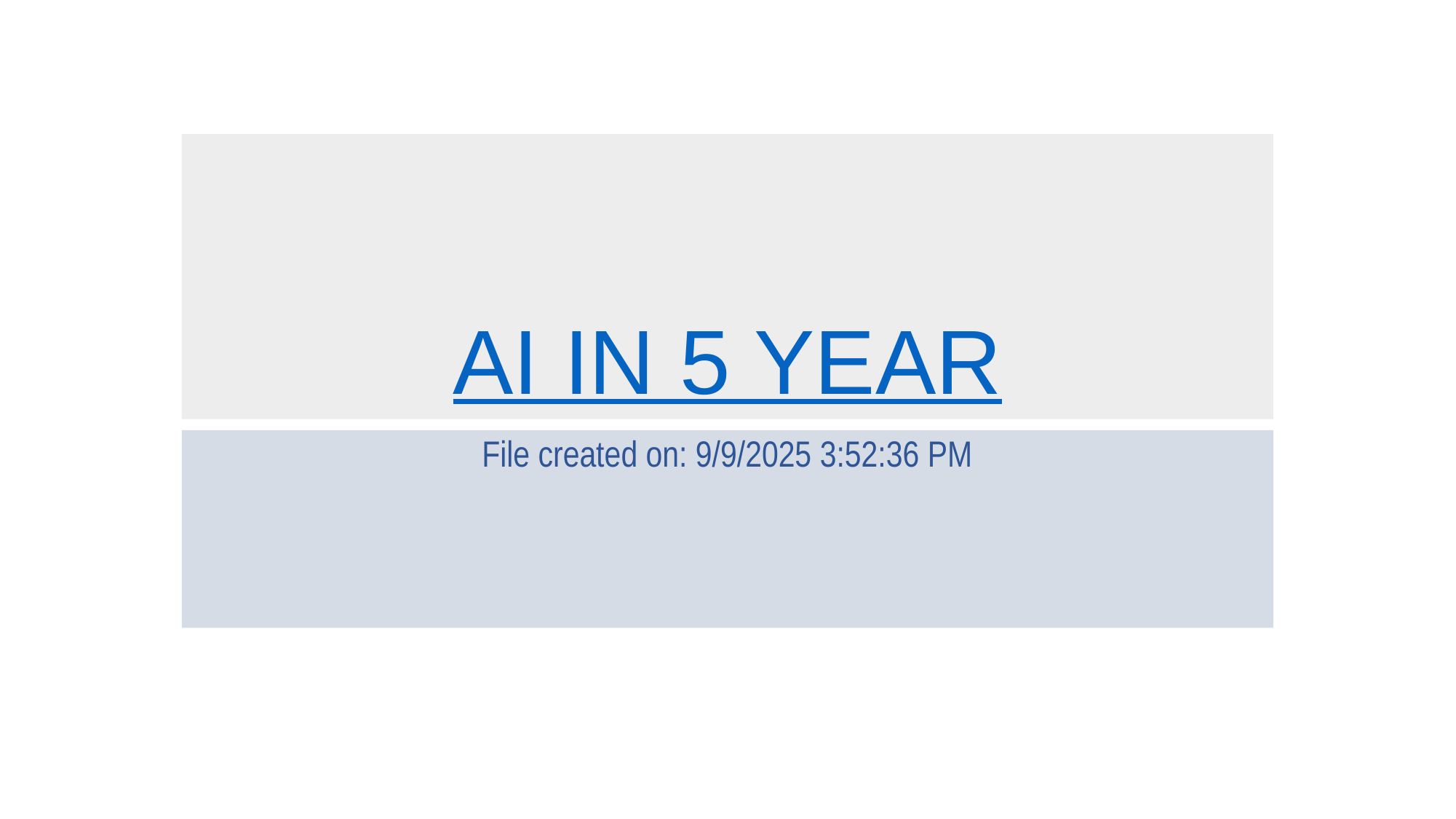

# AI IN 5 YEAR
File created on: 9/9/2025 3:52:36 PM